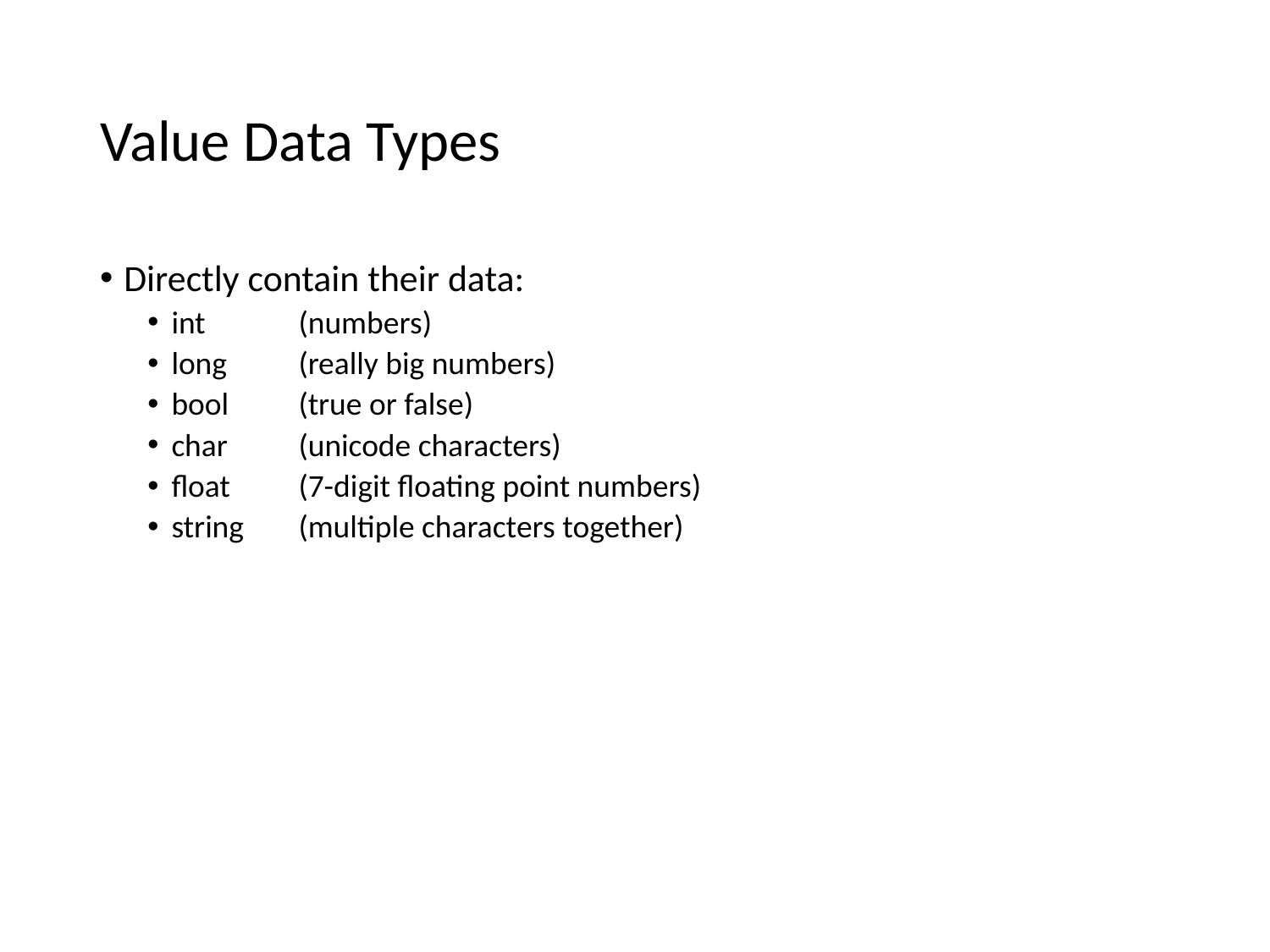

# Value Data Types
Directly contain their data:
int	(numbers)
long	(really big numbers)
bool	(true or false)
char	(unicode characters)
float	(7-digit floating point numbers)
string	(multiple characters together)